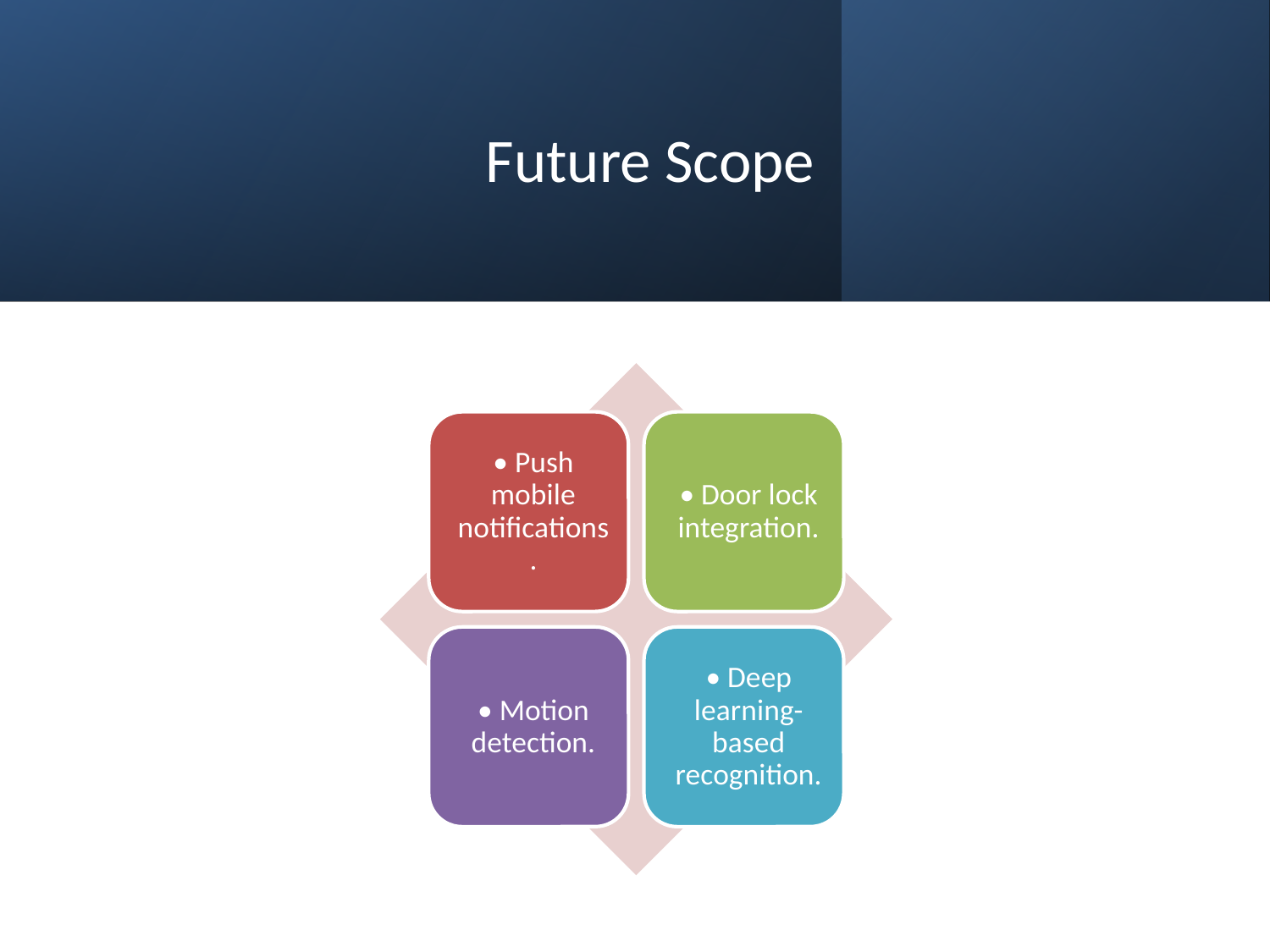

# Future Scope
• Push mobile notifications.
• Door lock integration.
• Motion detection.
• Deep learning-based recognition.